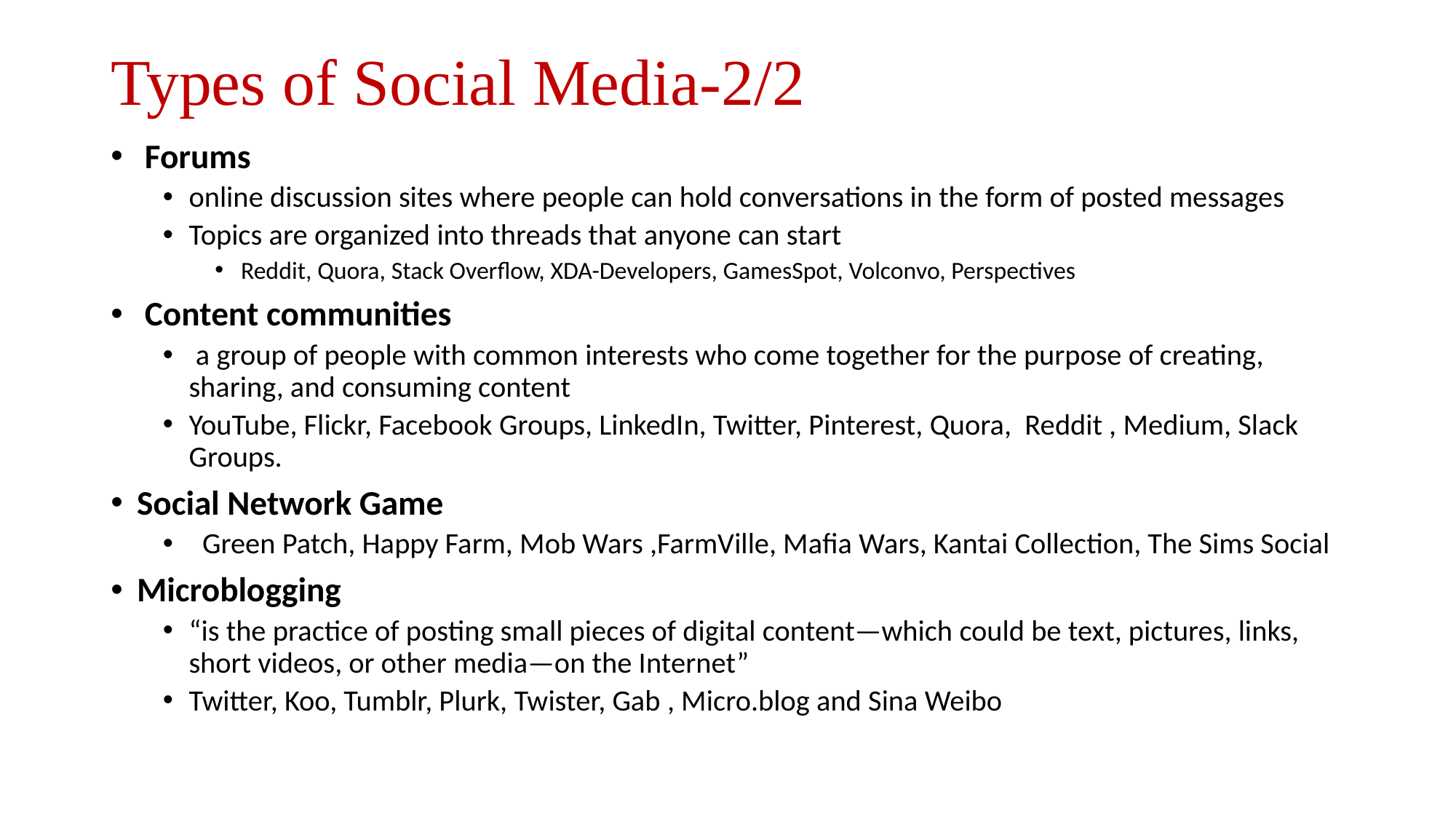

# Types of Social Media-2/2
 Forums
online discussion sites where people can hold conversations in the form of posted messages
Topics are organized into threads that anyone can start
Reddit, Quora, Stack Overflow, XDA-Developers, GamesSpot, Volconvo, Perspectives
 Content communities
 a group of people with common interests who come together for the purpose of creating, sharing, and consuming content
YouTube, Flickr, Facebook Groups, LinkedIn, Twitter, Pinterest, Quora,  Reddit , Medium, Slack Groups.
Social Network Game
  Green Patch, Happy Farm, Mob Wars ,FarmVille, Mafia Wars, Kantai Collection, The Sims Social
Microblogging
“is the practice of posting small pieces of digital content—which could be text, pictures, links, short videos, or other media—on the Internet”
Twitter, Koo, Tumblr, Plurk, Twister, Gab , Micro.blog and Sina Weibo